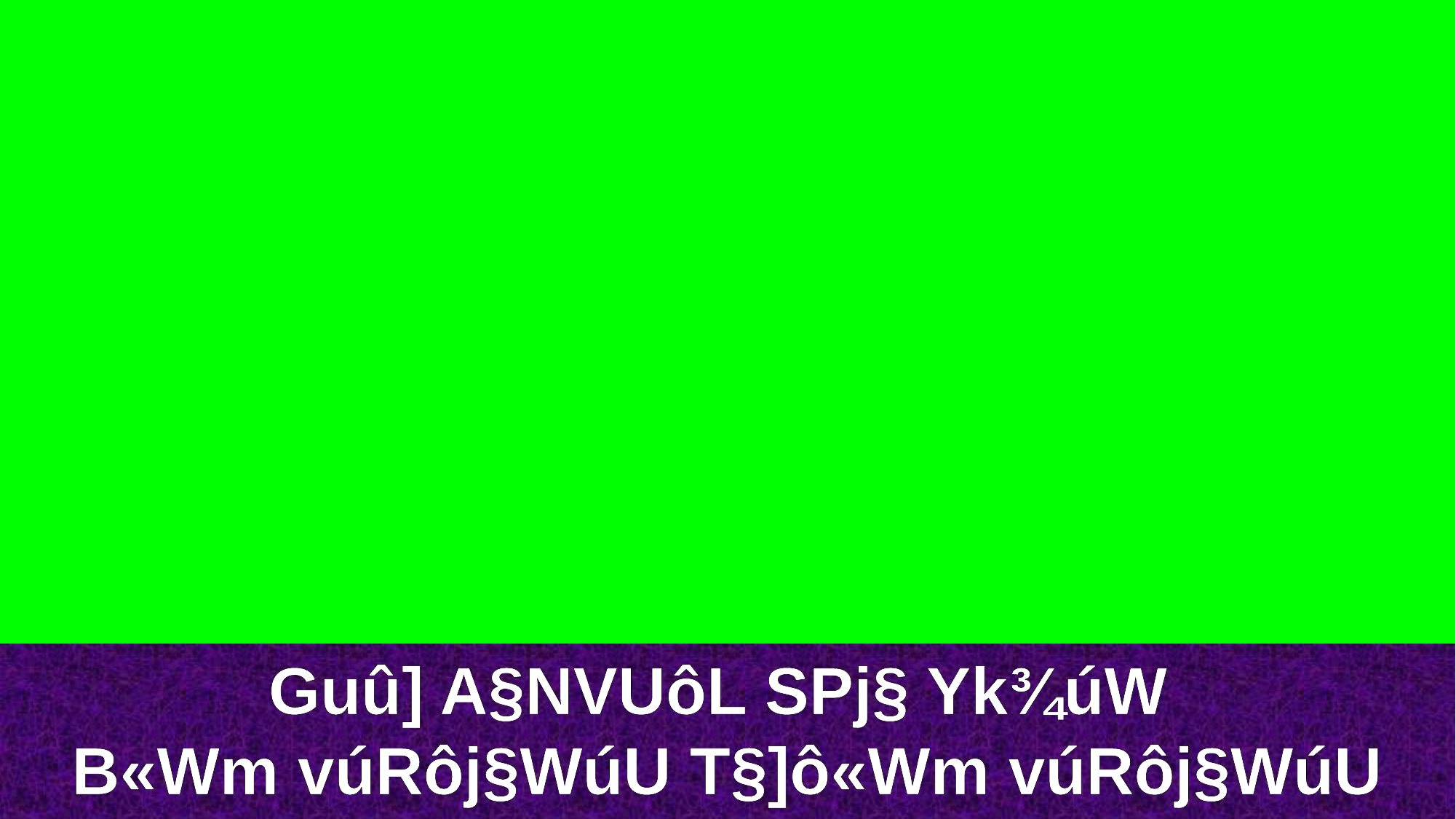

Guû] A§NVUôL SPj§ Yk¾úW
B«Wm vúRôj§WúU T§]ô«Wm vúRôj§WúU